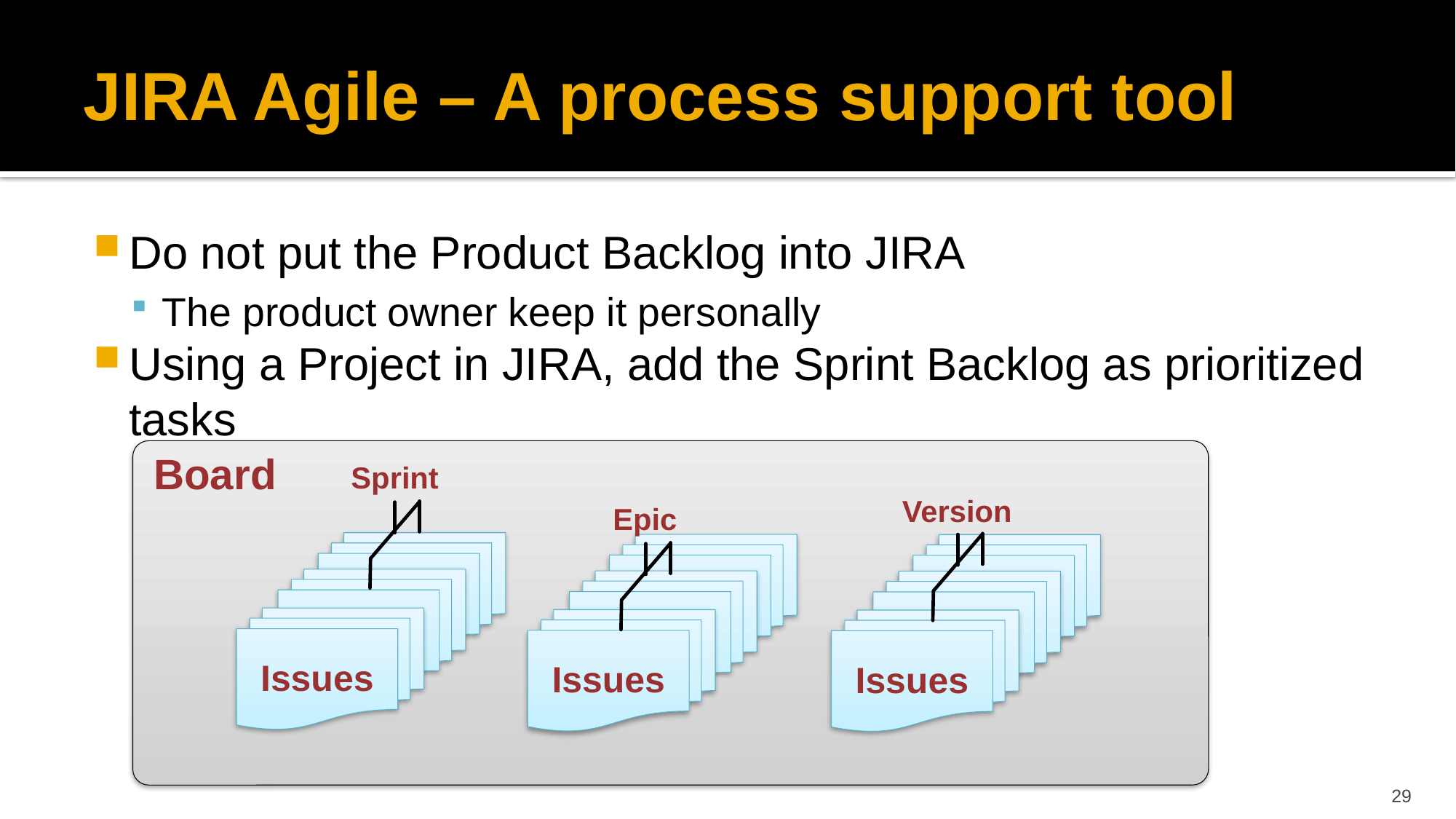

# JIRA Agile – A process support tool
Do not put the Product Backlog into JIRA
The product owner keep it personally
Using a Project in JIRA, add the Sprint Backlog as prioritized tasks

Board
Sprint
Version
Epic

Issues

Issues

Issues
29